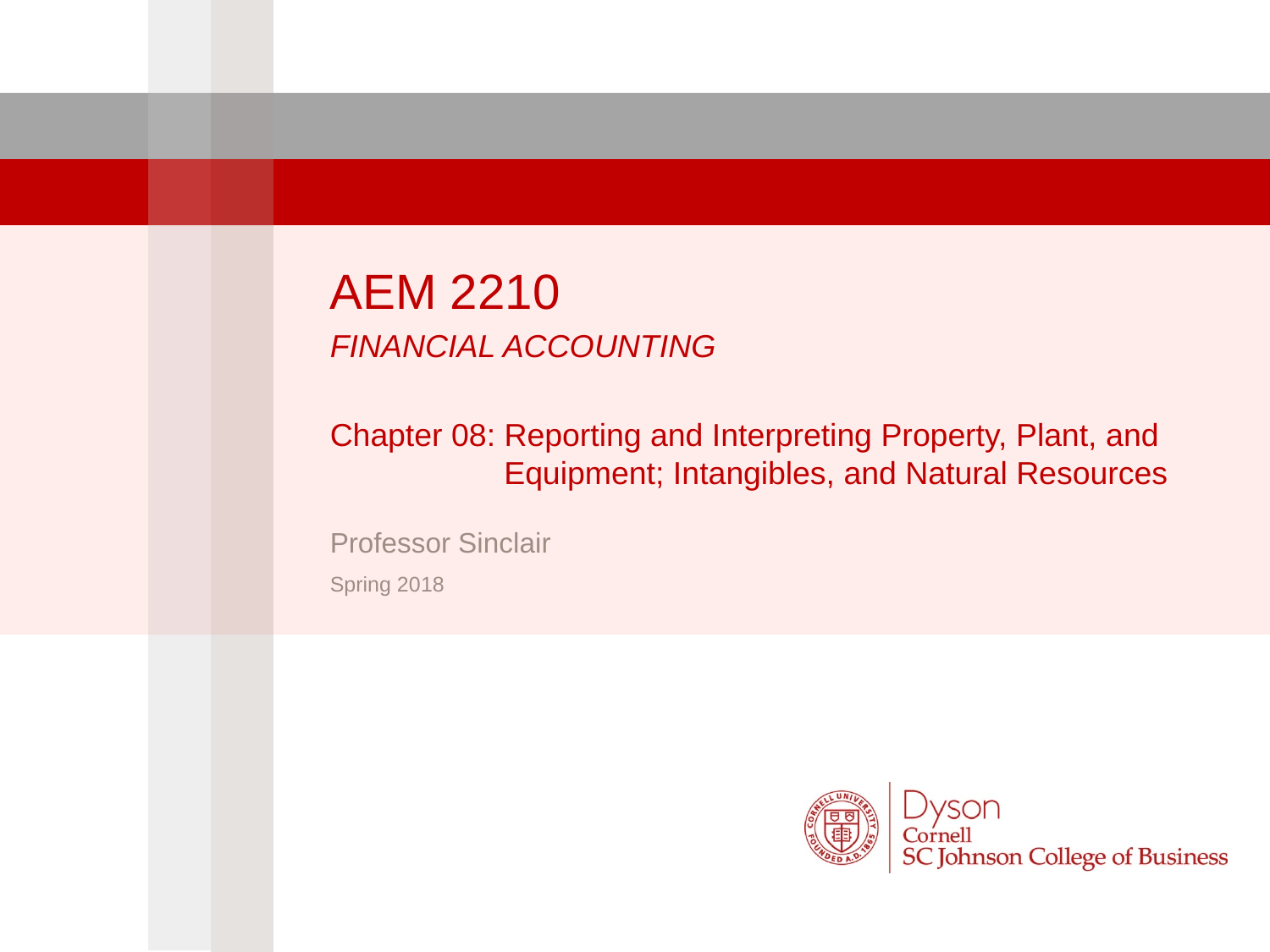

AEM 2210
Financial Accounting

Chapter 08: Reporting and Interpreting Property, Plant, and Equipment; Intangibles, and Natural Resources

Professor Sinclair
Spring 2018